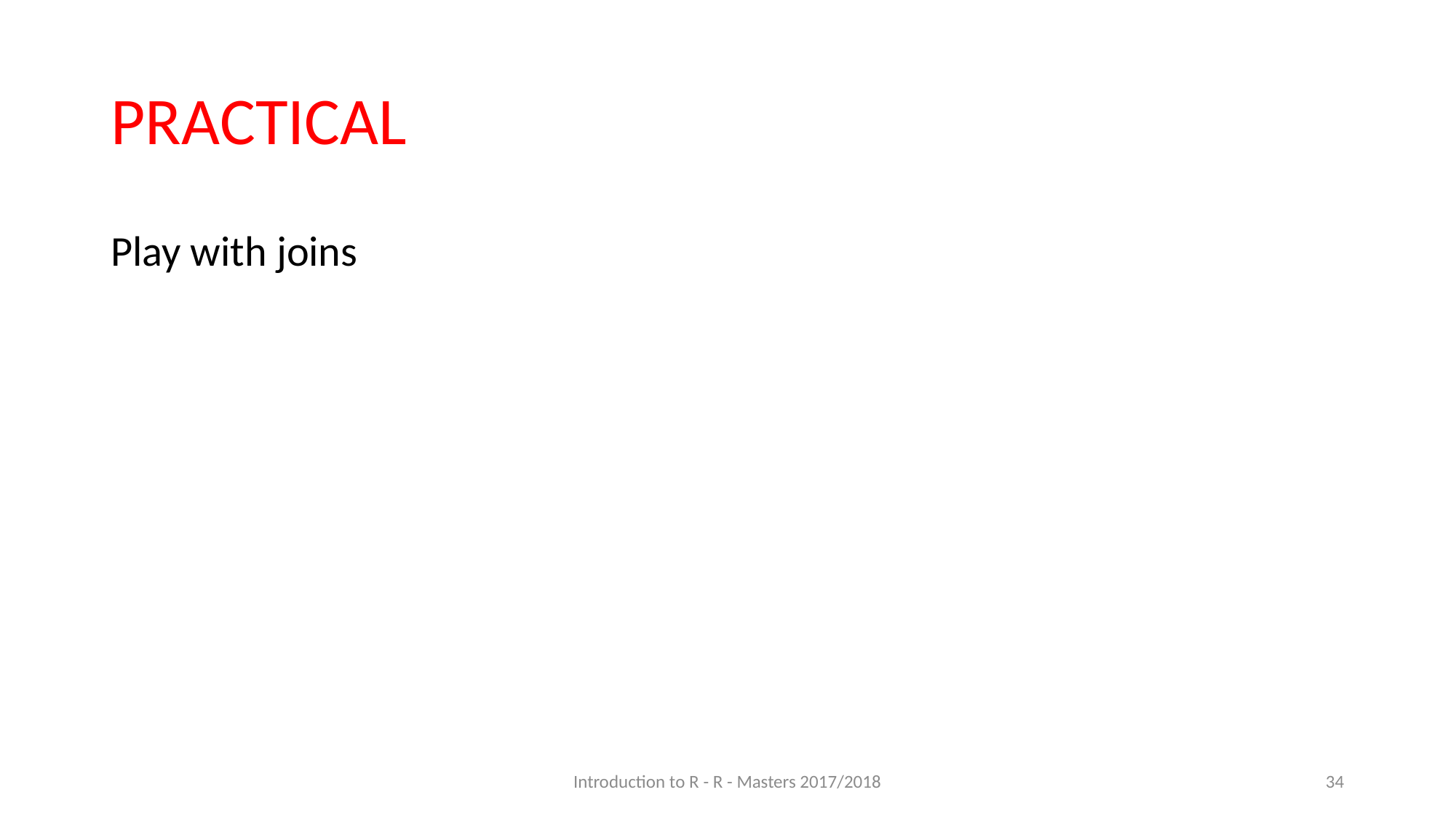

# PRACTICAL
Play with joins
Introduction to R - R - Masters 2017/2018
34